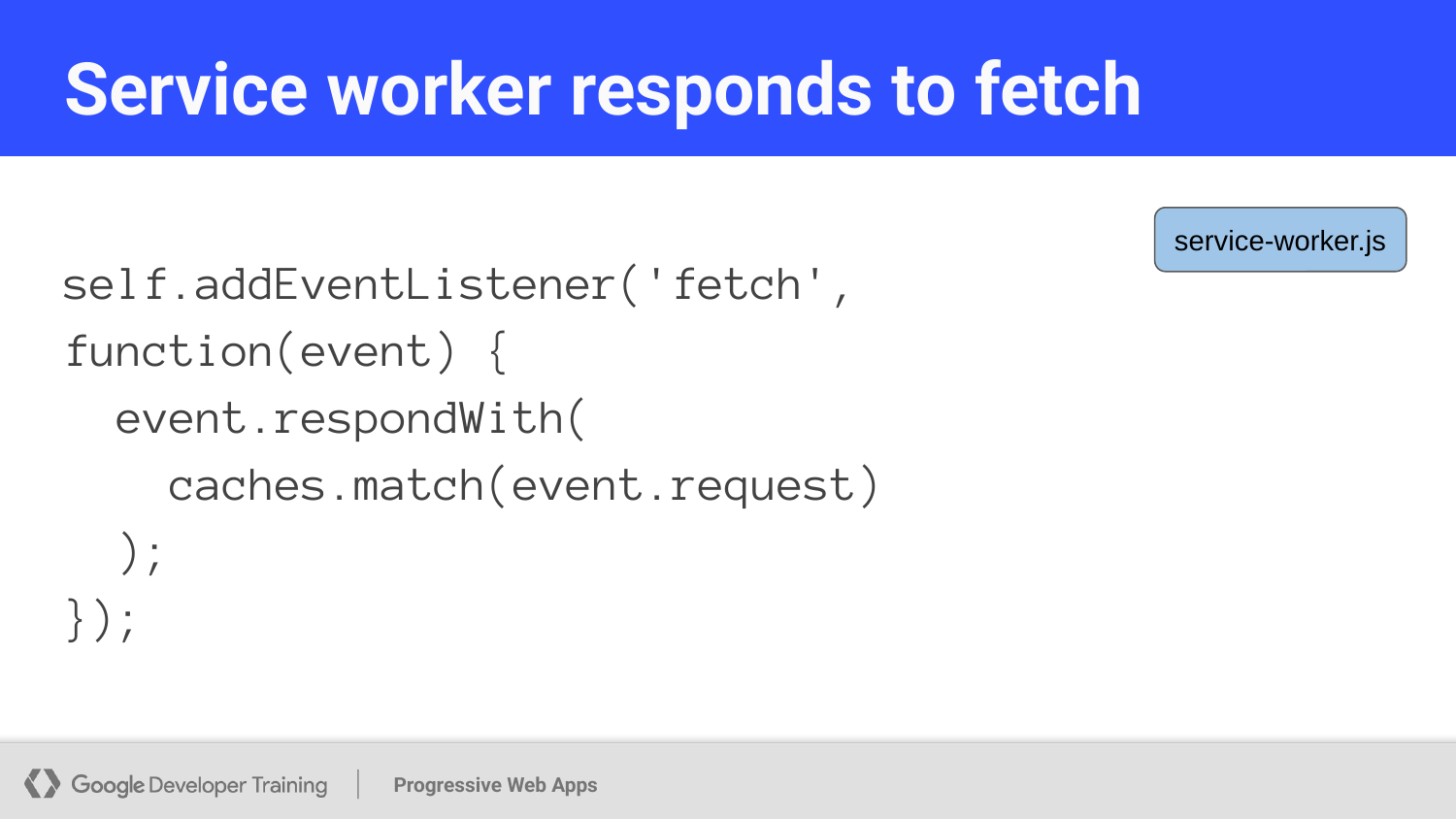

# Service worker responds to fetch
self.addEventListener('fetch',
function(event) {
  event.respondWith(
    caches.match(event.request)
  );
});
service-worker.js